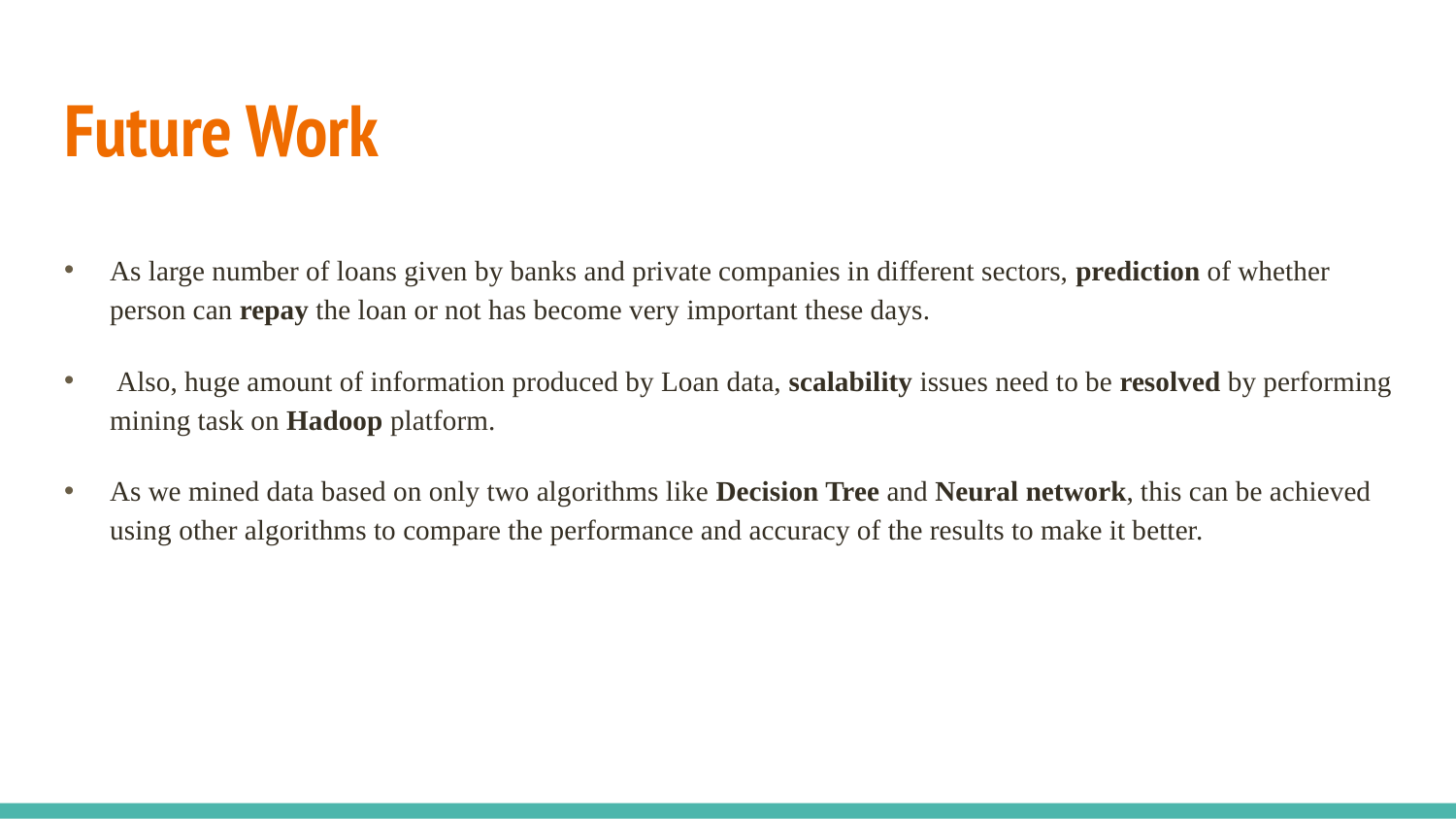

# Future Work

As large number of loans given by banks and private companies in different sectors, prediction of whether person can repay the loan or not has become very important these days.
 Also, huge amount of information produced by Loan data, scalability issues need to be resolved by performing mining task on Hadoop platform.
As we mined data based on only two algorithms like Decision Tree and Neural network, this can be achieved using other algorithms to compare the performance and accuracy of the results to make it better.